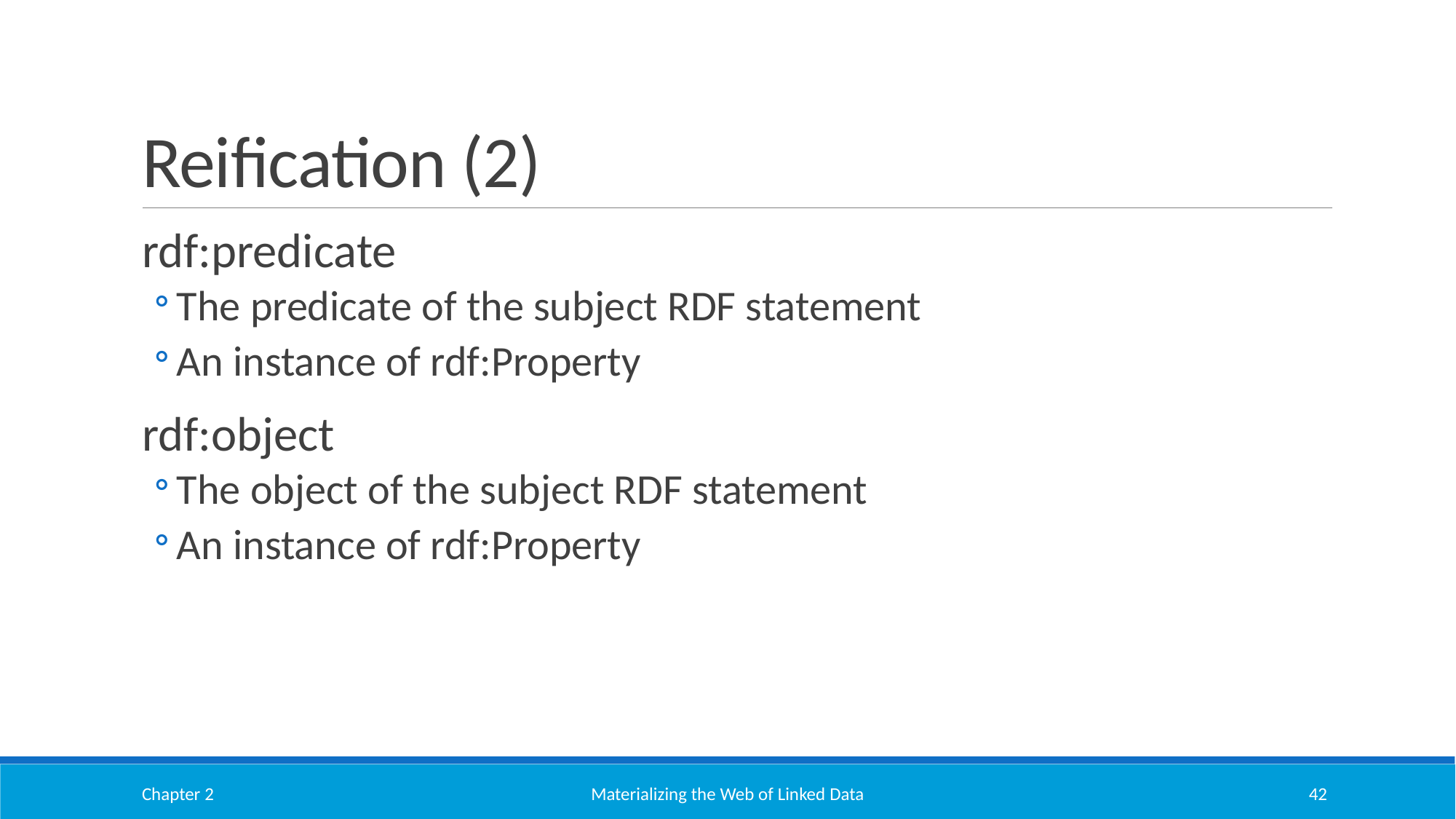

# Reification (2)
rdf:predicate
The predicate of the subject RDF statement
An instance of rdf:Property
rdf:object
The object of the subject RDF statement
An instance of rdf:Property
Chapter 2
Materializing the Web of Linked Data
42